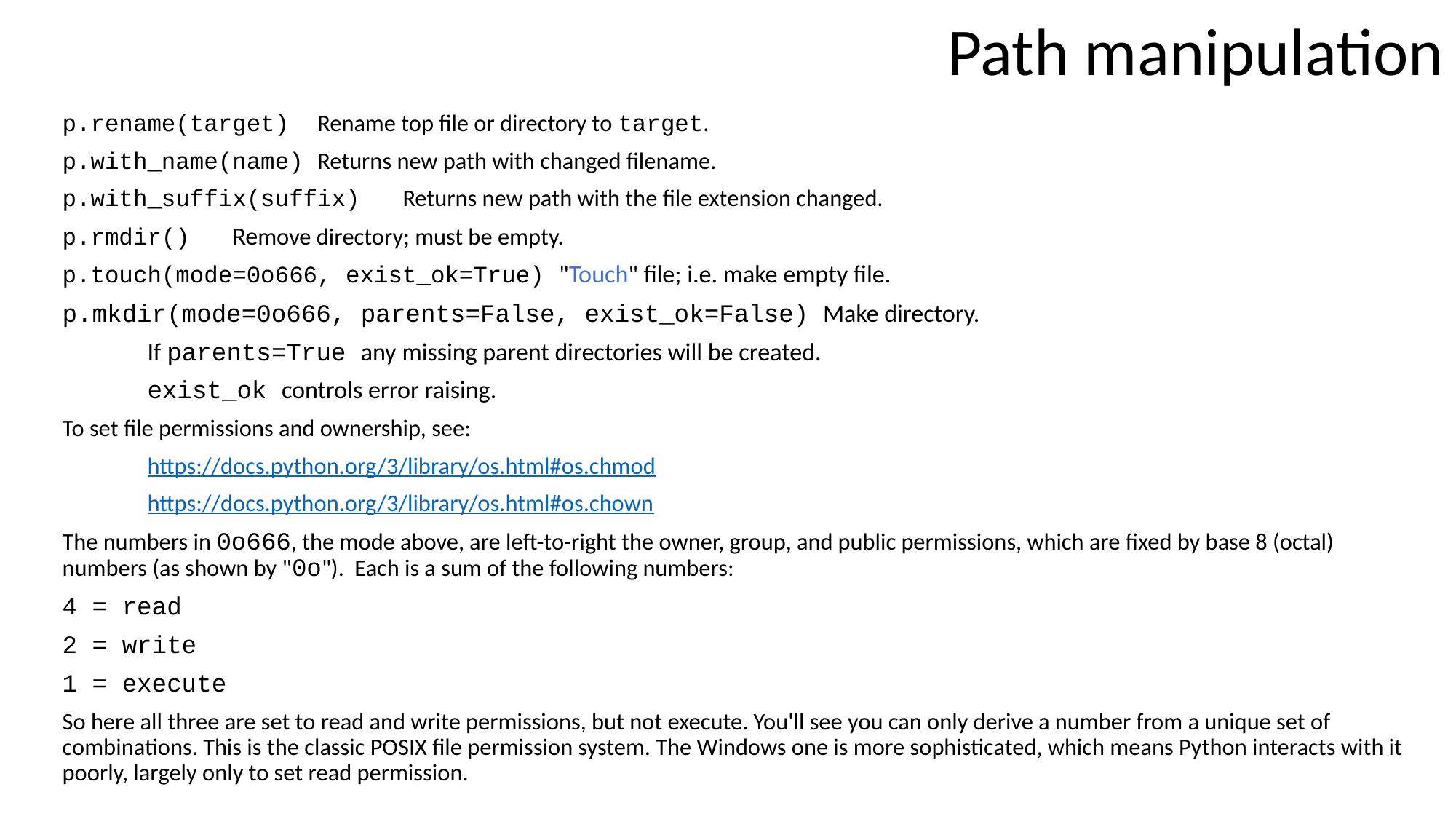

# Path manipulation

p.rename(target)			Rename top file or directory to target.
p.with_name(name)			Returns new path with changed filename.
p.with_suffix(suffix)			Returns new path with the file extension changed.
p.rmdir()				Remove directory; must be empty.
p.touch(mode=0o666, exist_ok=True) "Touch" file; i.e. make empty file.
p.mkdir(mode=0o666, parents=False, exist_ok=False) Make directory.
					If parents=True any missing parent directories will be created.
					exist_ok controls error raising.
To set file permissions and ownership, see:
	https://docs.python.org/3/library/os.html#os.chmod
	https://docs.python.org/3/library/os.html#os.chown
The numbers in 0o666, the mode above, are left-to-right the owner, group, and public permissions, which are fixed by base 8 (octal) numbers (as shown by "0o").  Each is a sum of the following numbers:
4 = read
2 = write
1 = execute
So here all three are set to read and write permissions, but not execute. You'll see you can only derive a number from a unique set of combinations. This is the classic POSIX file permission system. The Windows one is more sophisticated, which means Python interacts with it poorly, largely only to set read permission.